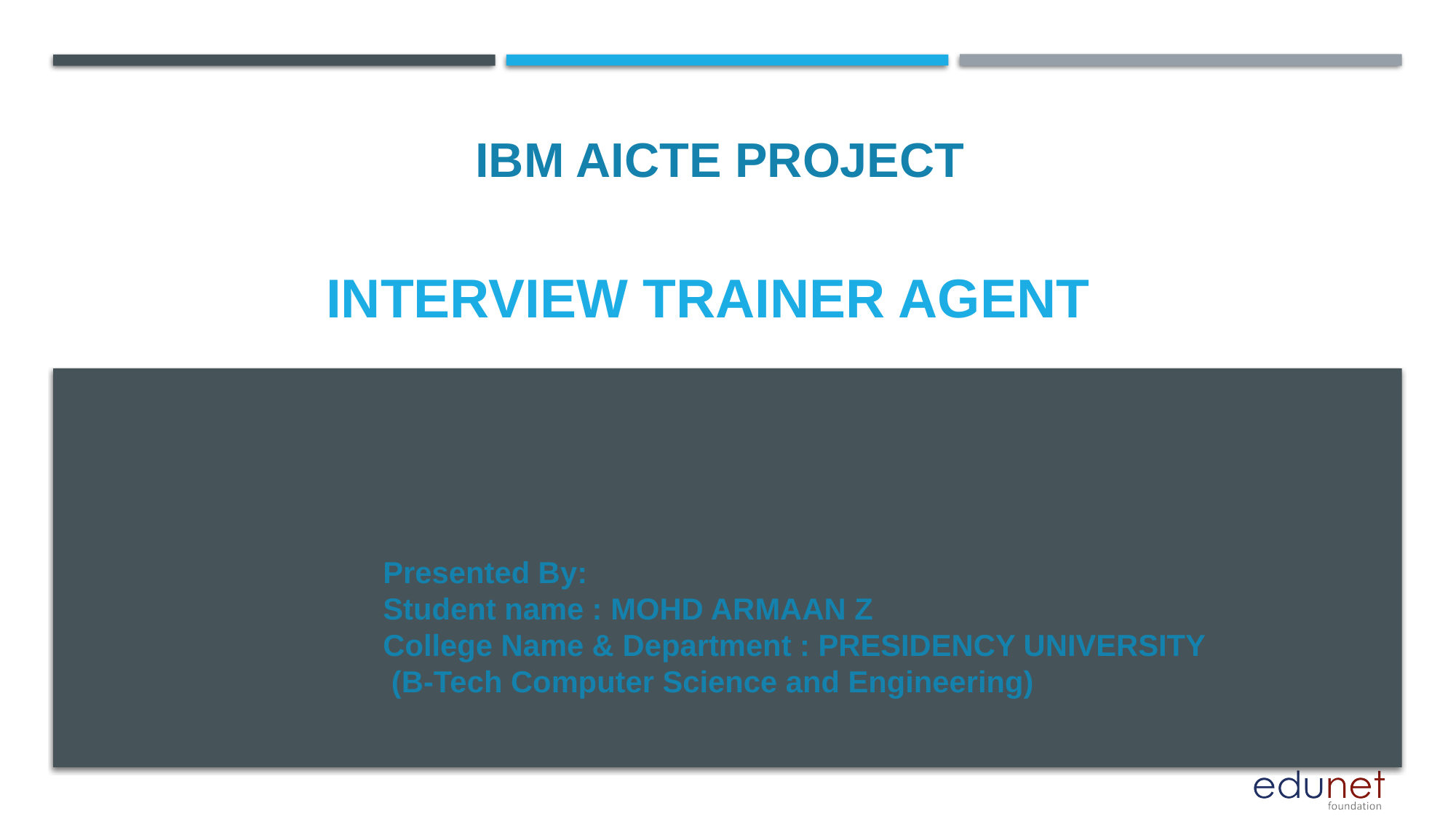

IBM AICTE PROJECT
# INTERVIEW TRAINER agent
Presented By:
Student name : MOHD ARMAAN Z
College Name & Department : PRESIDENCY UNIVERSITY
 (B-Tech Computer Science and Engineering)